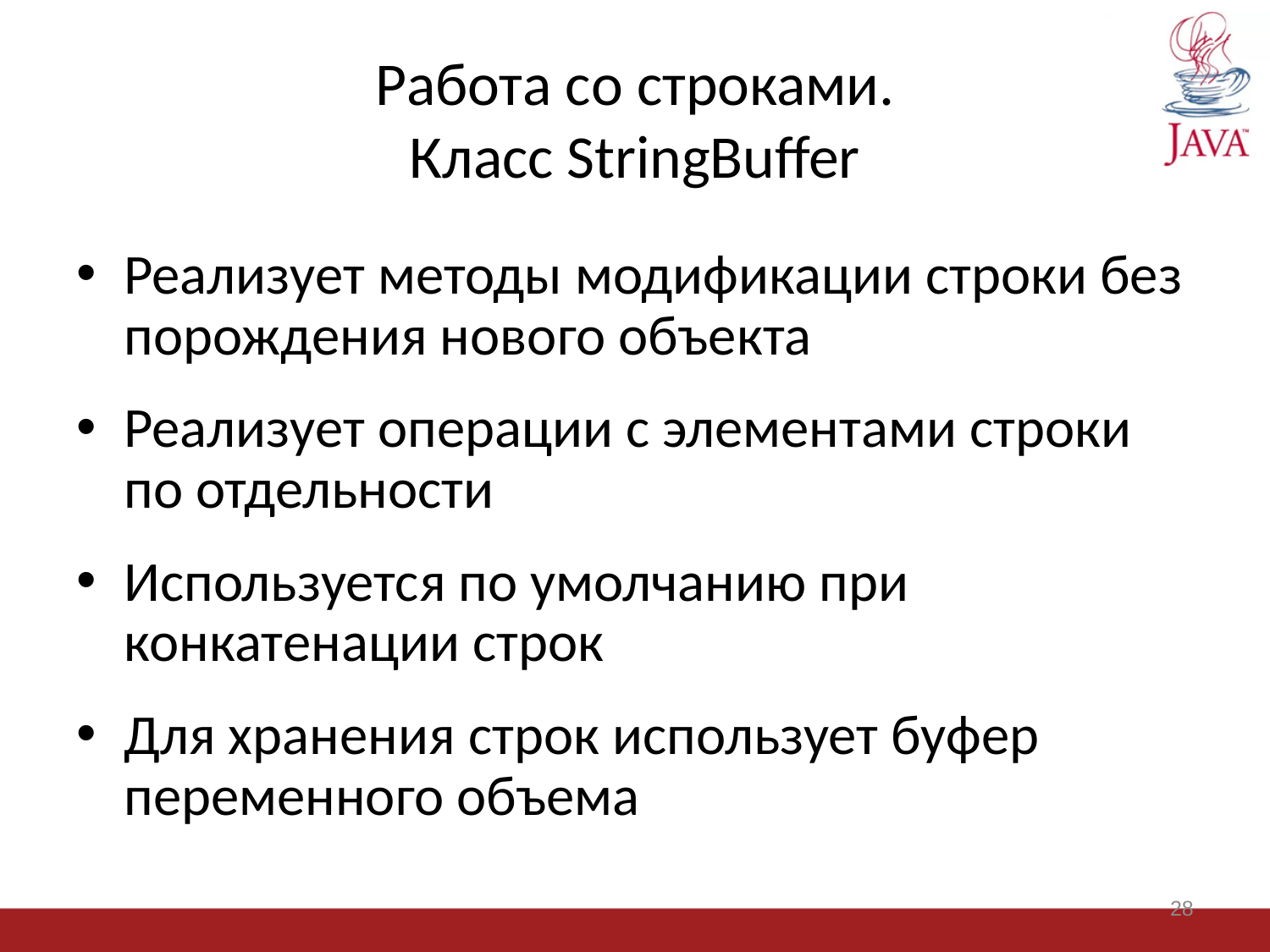

# Работа со строками. Класс StringBuffer
Реализует методы модификации строки без порождения нового объекта
Реализует операции с элементами строки по отдельности
Используется по умолчанию при конкатенации строк
Для хранения строк использует буфер переменного объема
28